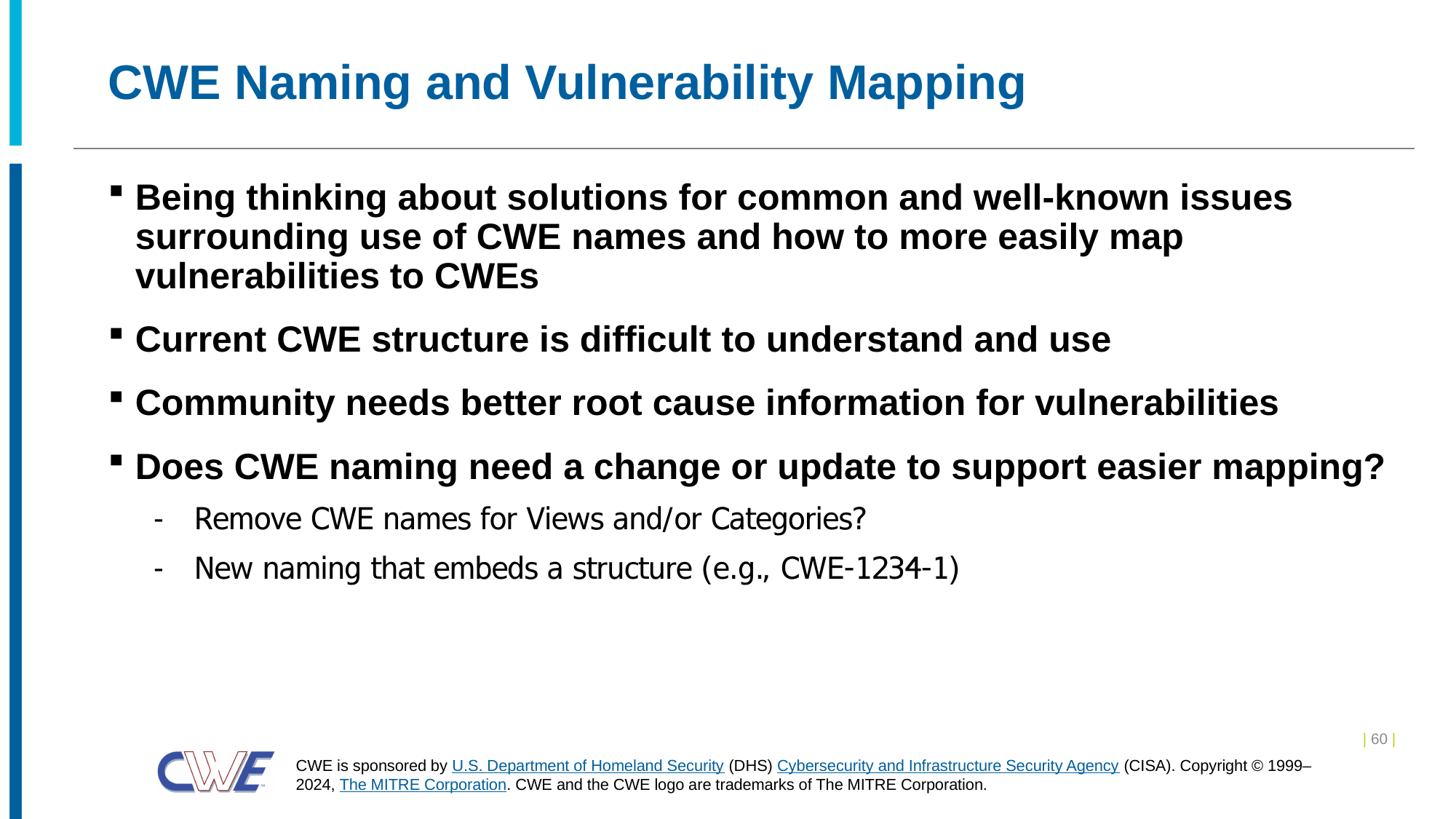

# CWE Naming and Vulnerability Mapping
Being thinking about solutions for common and well-known issues surrounding use of CWE names and how to more easily map vulnerabilities to CWEs
Current CWE structure is difficult to understand and use
Community needs better root cause information for vulnerabilities
Does CWE naming need a change or update to support easier mapping?
Remove CWE names for Views and/or Categories?
New naming that embeds a structure (e.g., CWE-1234-1)
| 60 |